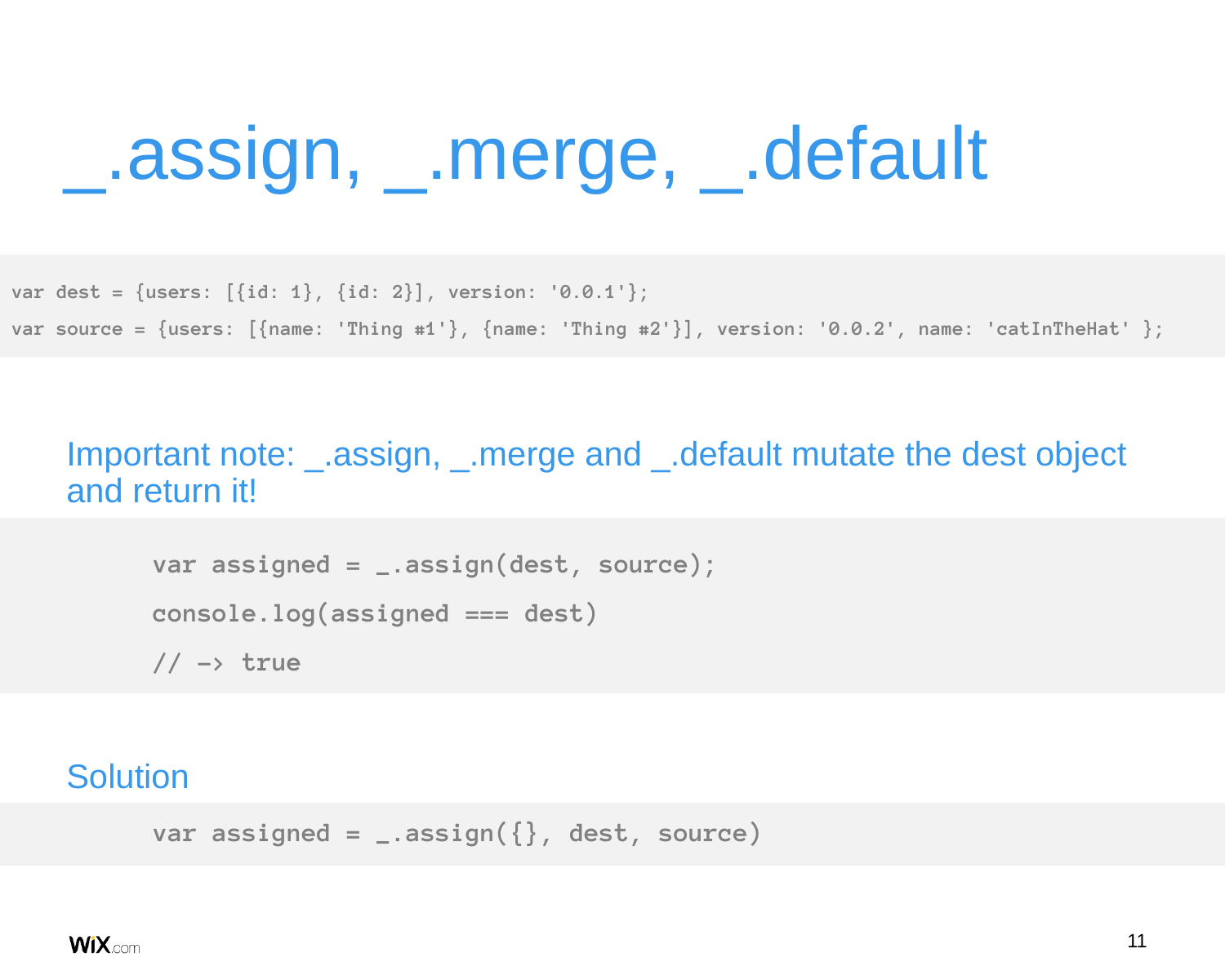

# _.assign, _.merge, _.default

var dest = {users: [{id: 1}, {id: 2}], version: '0.0.1'};
var source = {users: [{name: 'Thing #1'}, {name: 'Thing #2'}], version: '0.0.2', name: 'catInTheHat' };
Important note: _.assign, _.merge and _.default mutate the dest object and return it!

var assigned = _.assign(dest, source);
console.log(assigned === dest)
// -> true
Solution

var assigned = _.assign({}, dest, source)